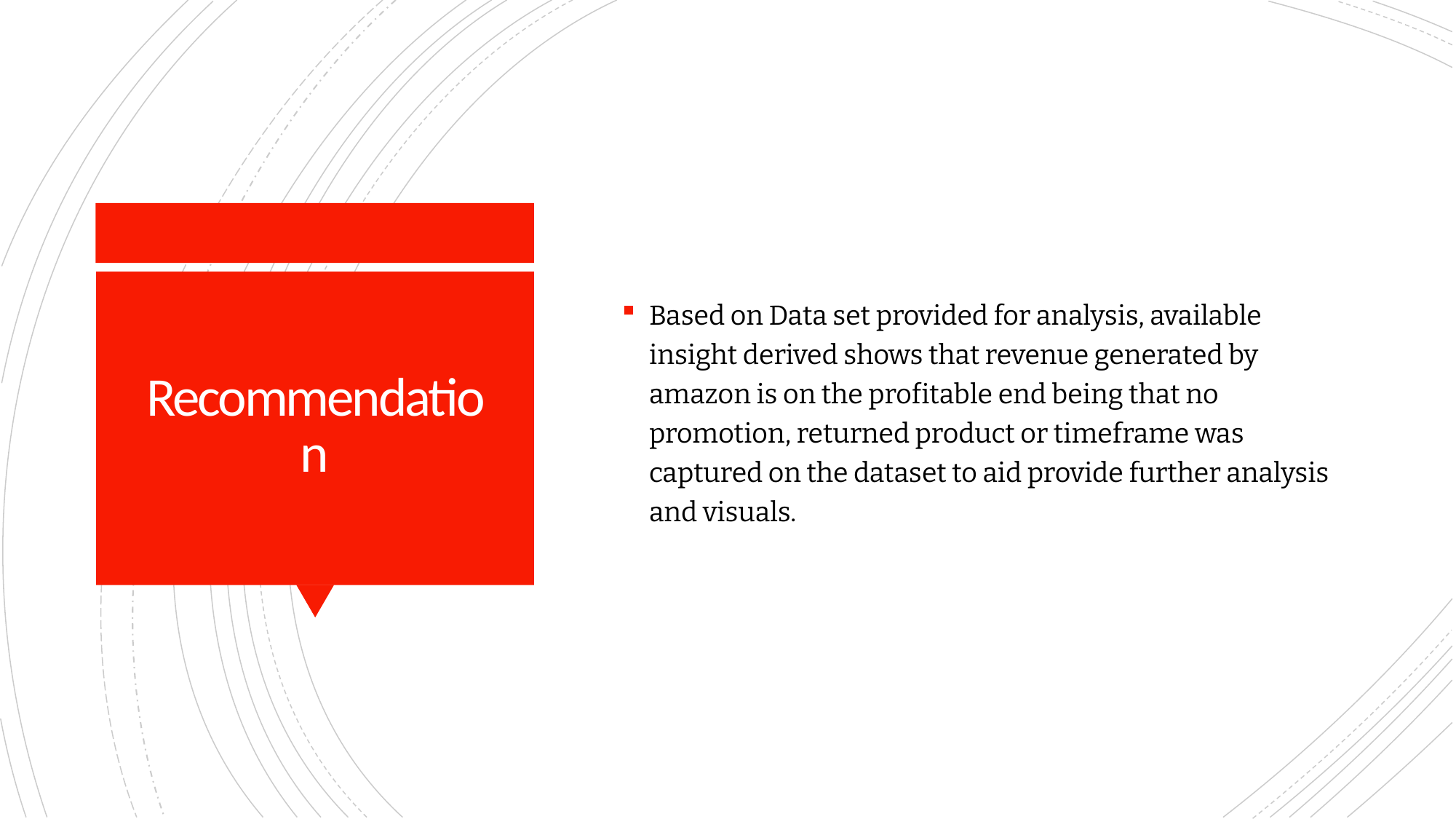

Based on Data set provided for analysis, available insight derived shows that revenue generated by amazon is on the profitable end being that no promotion, returned product or timeframe was captured on the dataset to aid provide further analysis and visuals.
# Recommendation